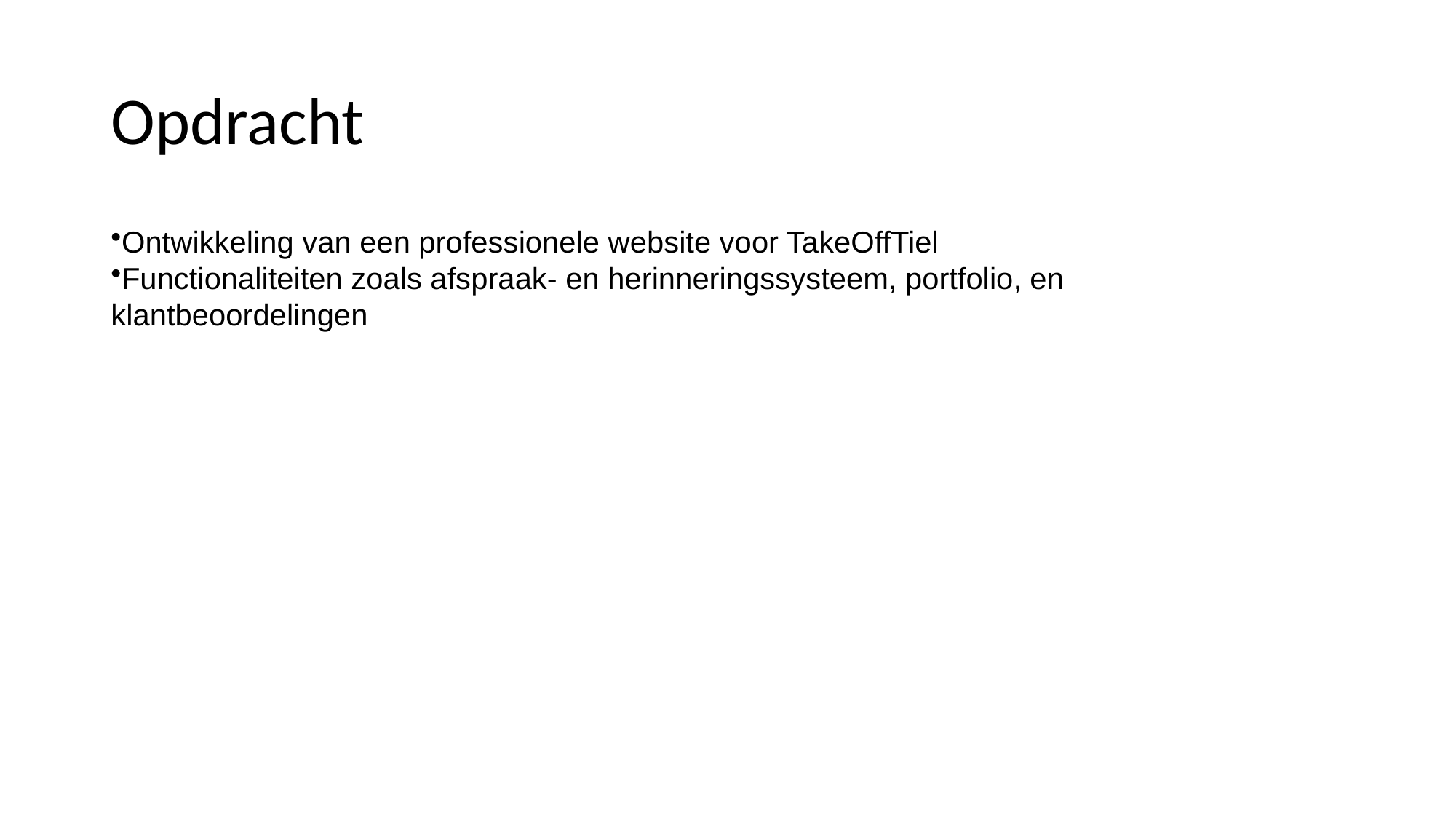

# Opdracht

Ontwikkeling van een professionele website voor TakeOffTiel
Functionaliteiten zoals afspraak- en herinneringssysteem, portfolio, en klantbeoordelingen